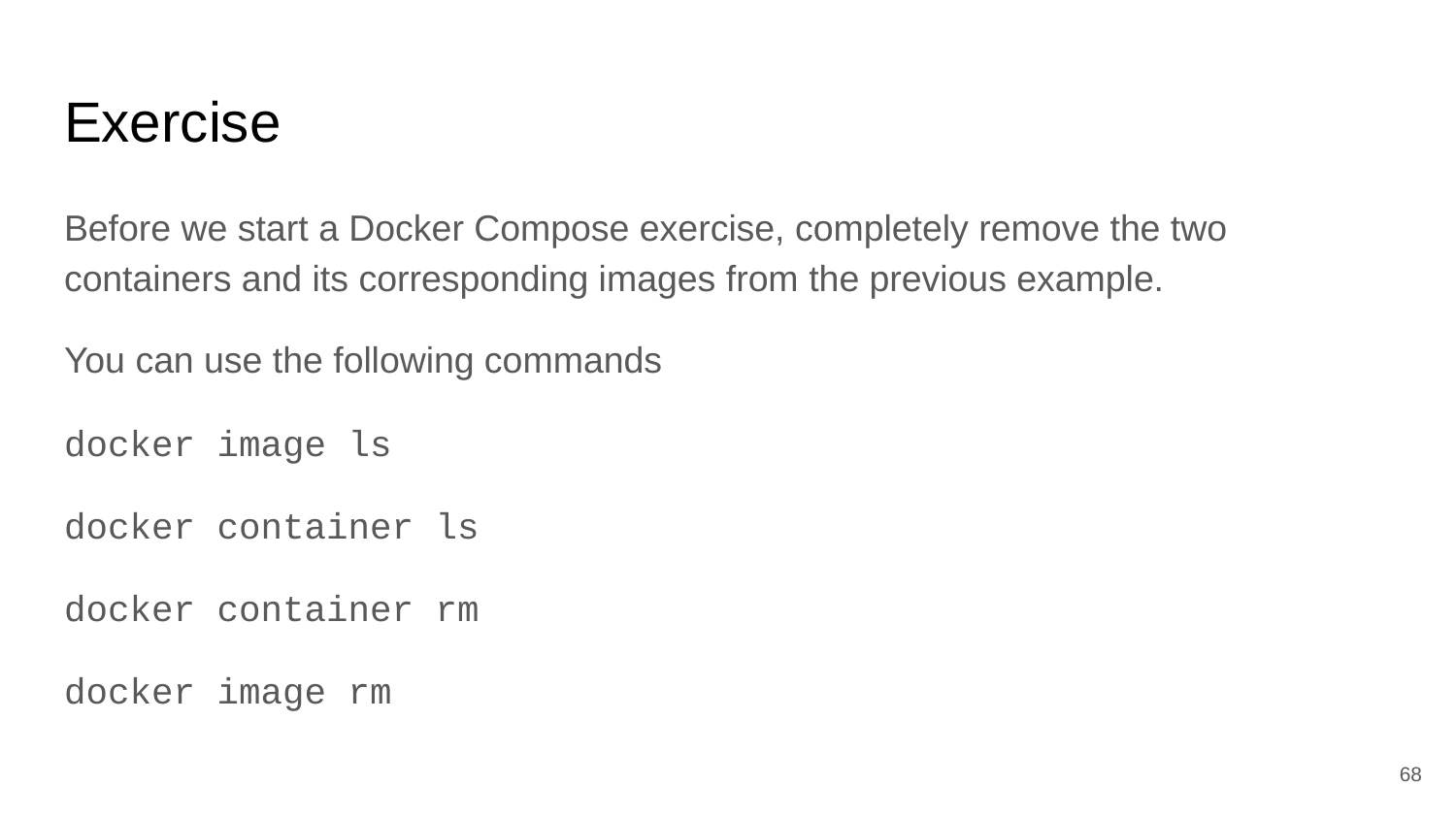

# Exercise
Before we start a Docker Compose exercise, completely remove the two containers and its corresponding images from the previous example.
You can use the following commands
docker image ls
docker container ls
docker container rm
docker image rm
68